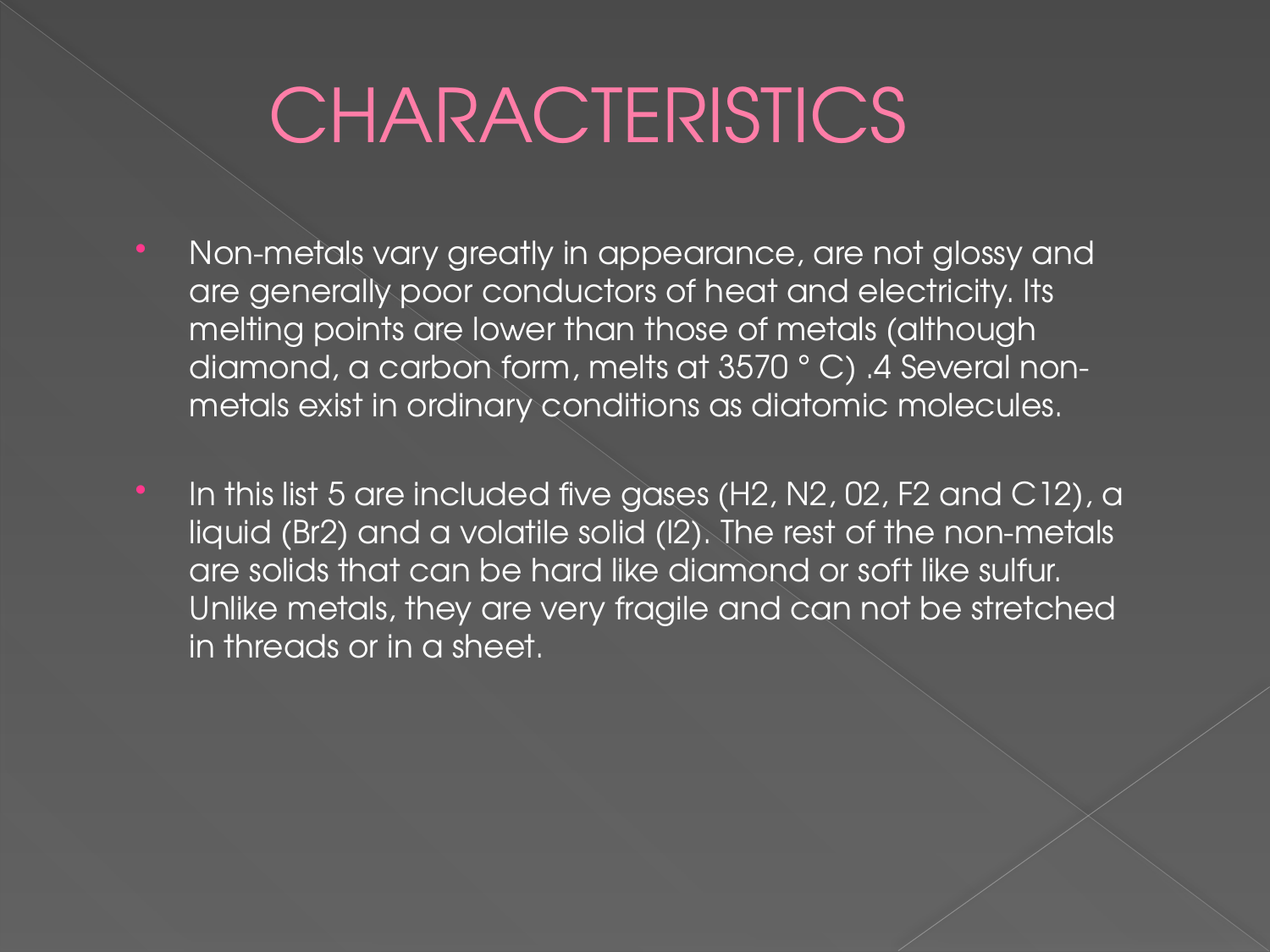

# CHARACTERISTICS
Non-metals vary greatly in appearance, are not glossy and are generally poor conductors of heat and electricity. Its melting points are lower than those of metals (although diamond, a carbon form, melts at 3570 ° C) .4 Several non-metals exist in ordinary conditions as diatomic molecules.

In this list 5 are included five gases (H2, N2, 02, F2 and C12), a liquid (Br2) and a volatile solid (I2). The rest of the non-metals are solids that can be hard like diamond or soft like sulfur. Unlike metals, they are very fragile and can not be stretched in threads or in a sheet.